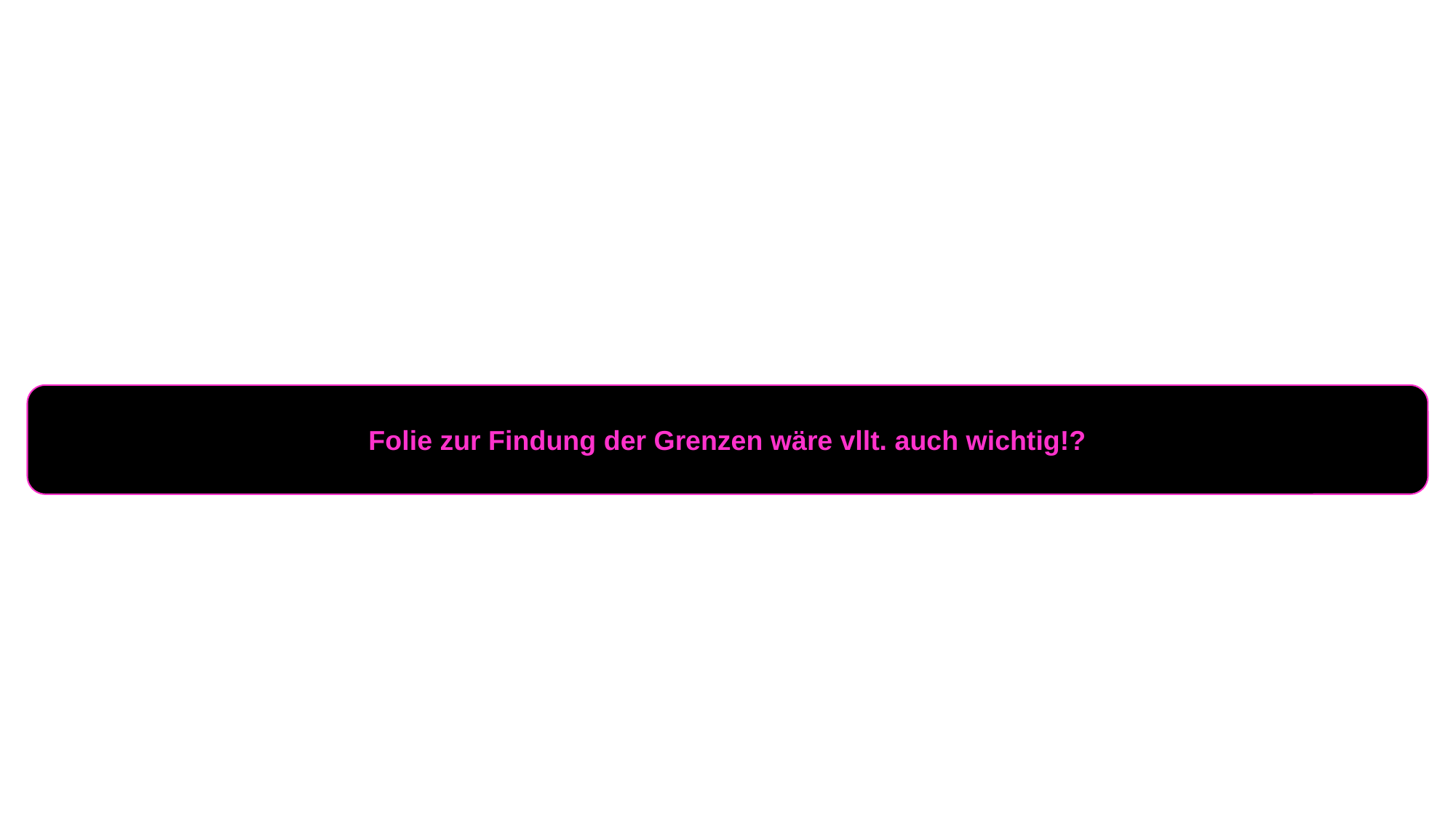

Folie zur Findung der Grenzen wäre vllt. auch wichtig!?